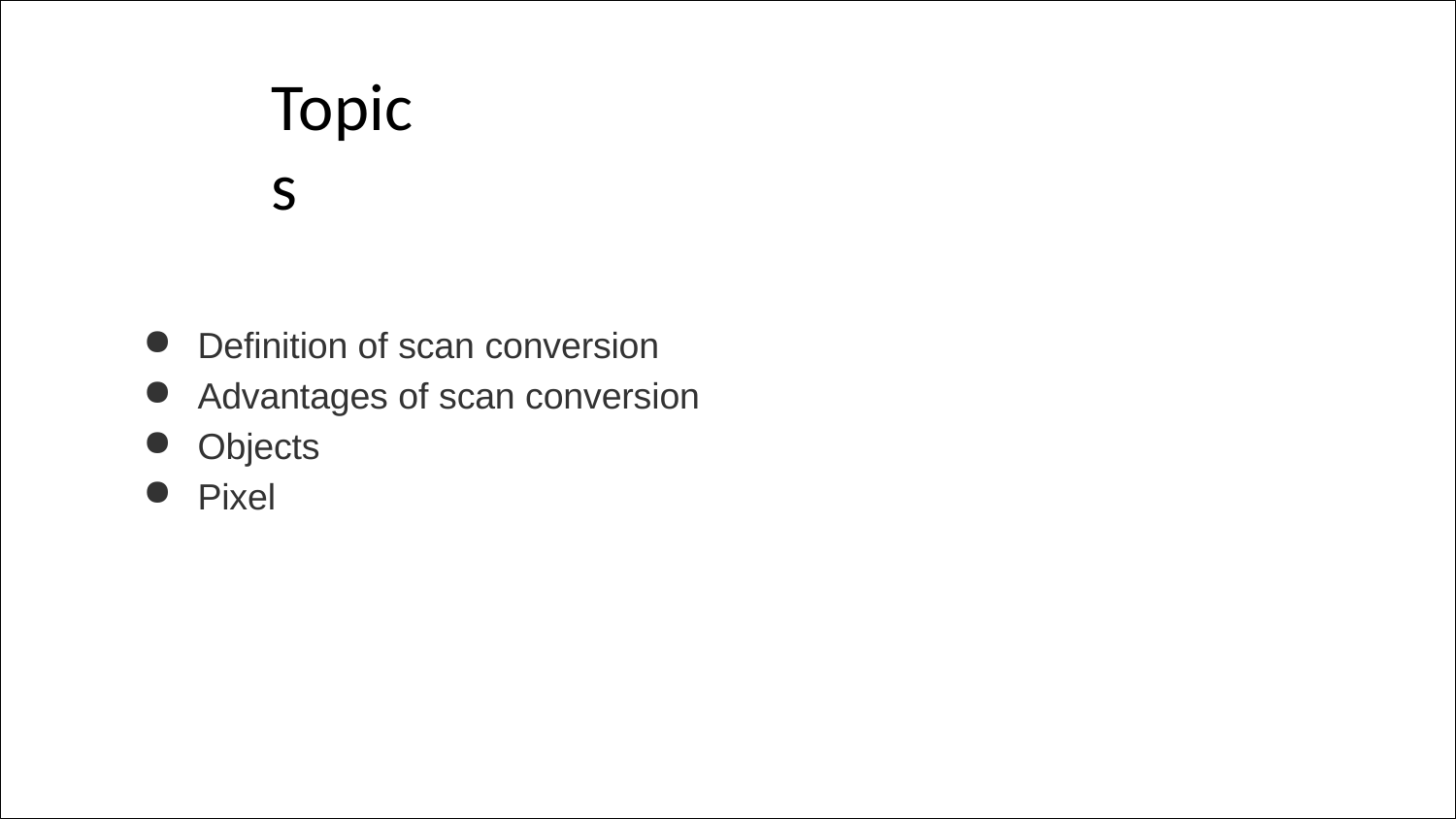

# Topics
Definition of scan conversion
Advantages of scan conversion
Objects
Pixel